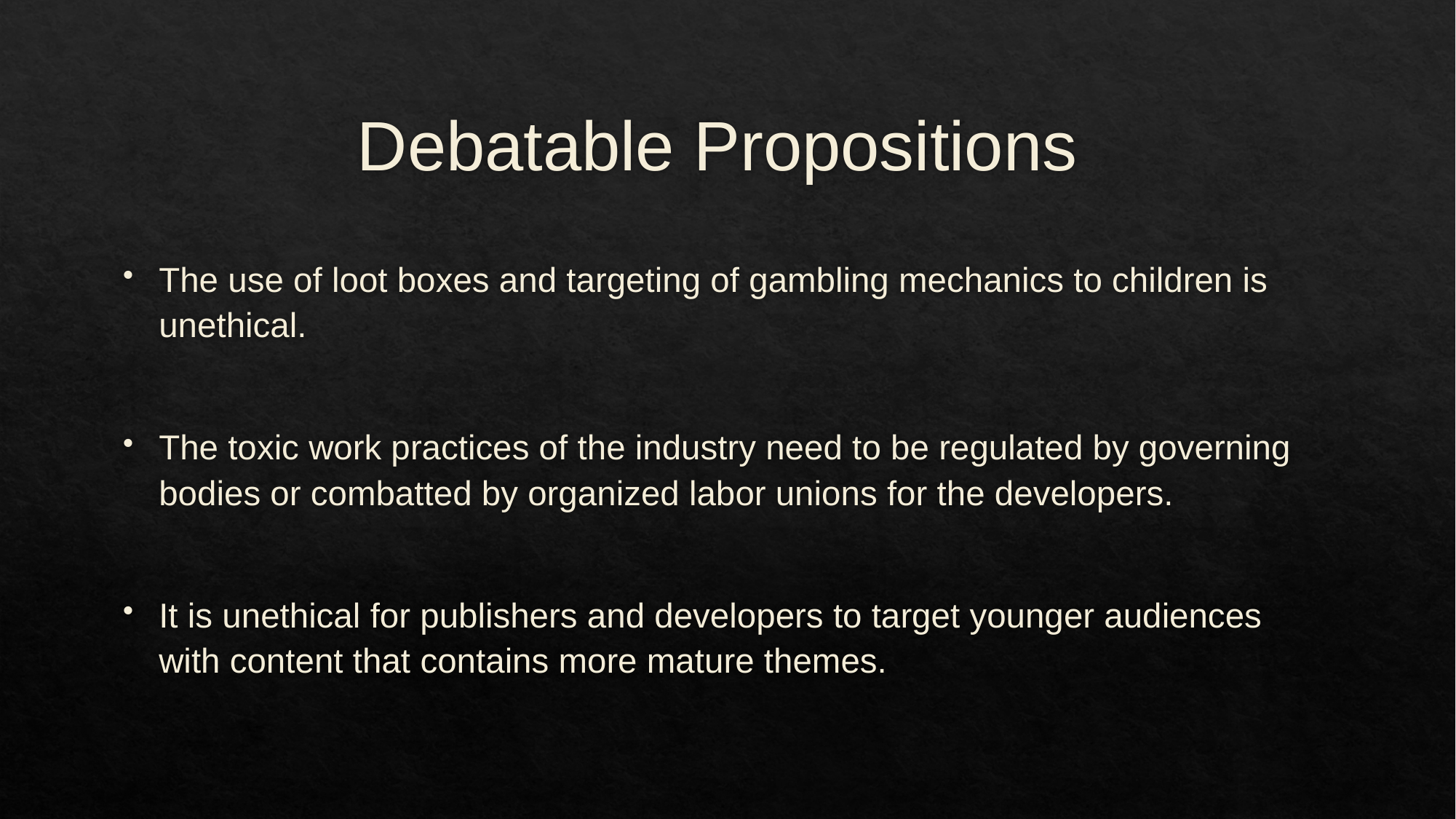

# Debatable Propositions
The use of loot boxes and targeting of gambling mechanics to children is unethical.

The toxic work practices of the industry need to be regulated by governing bodies or combatted by organized labor unions for the developers.

It is unethical for publishers and developers to target younger audiences with content that contains more mature themes.